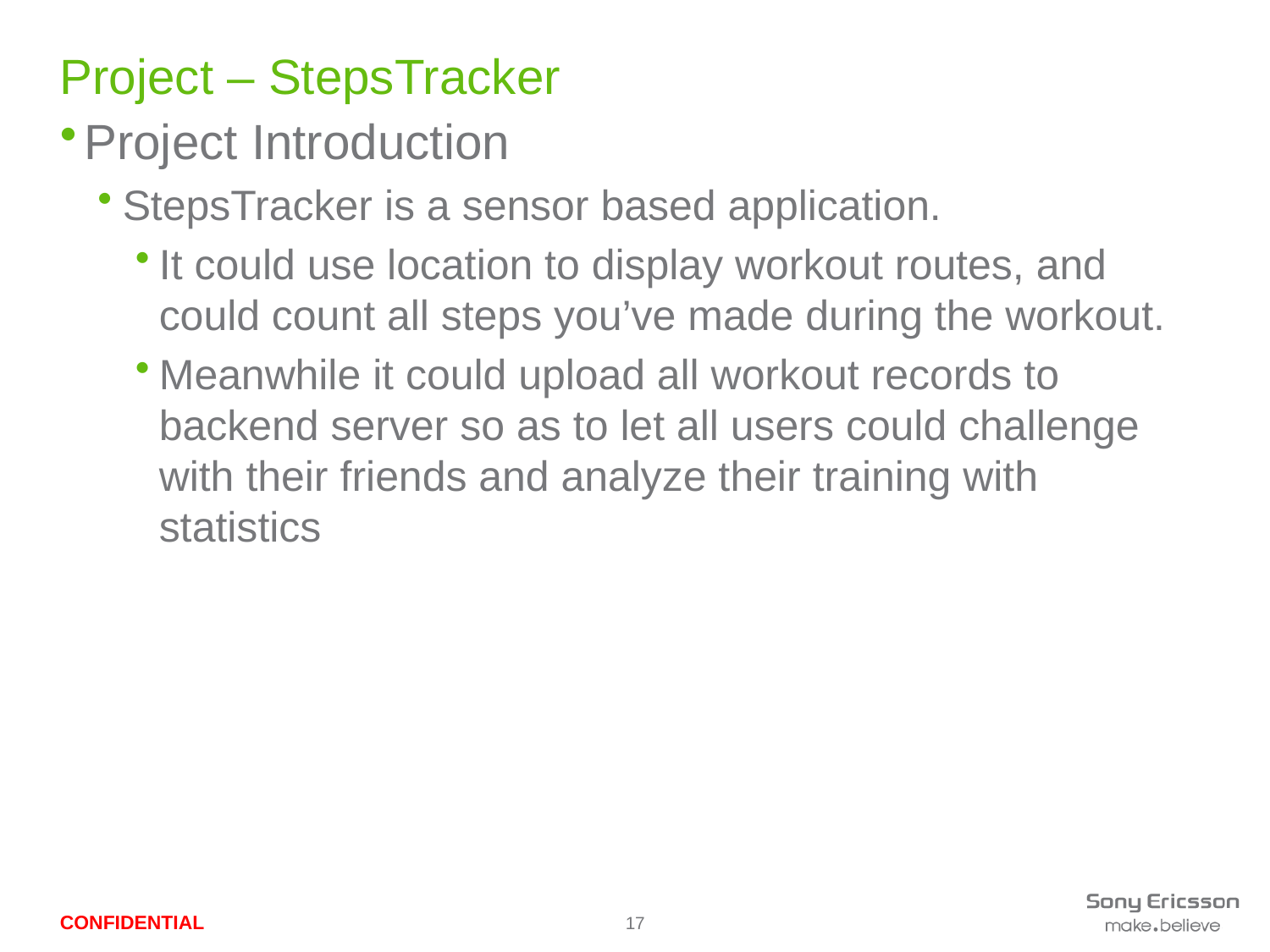

# Project – StepsTracker
Project Introduction
StepsTracker is a sensor based application.
It could use location to display workout routes, and could count all steps you’ve made during the workout.
Meanwhile it could upload all workout records to backend server so as to let all users could challenge with their friends and analyze their training with statistics